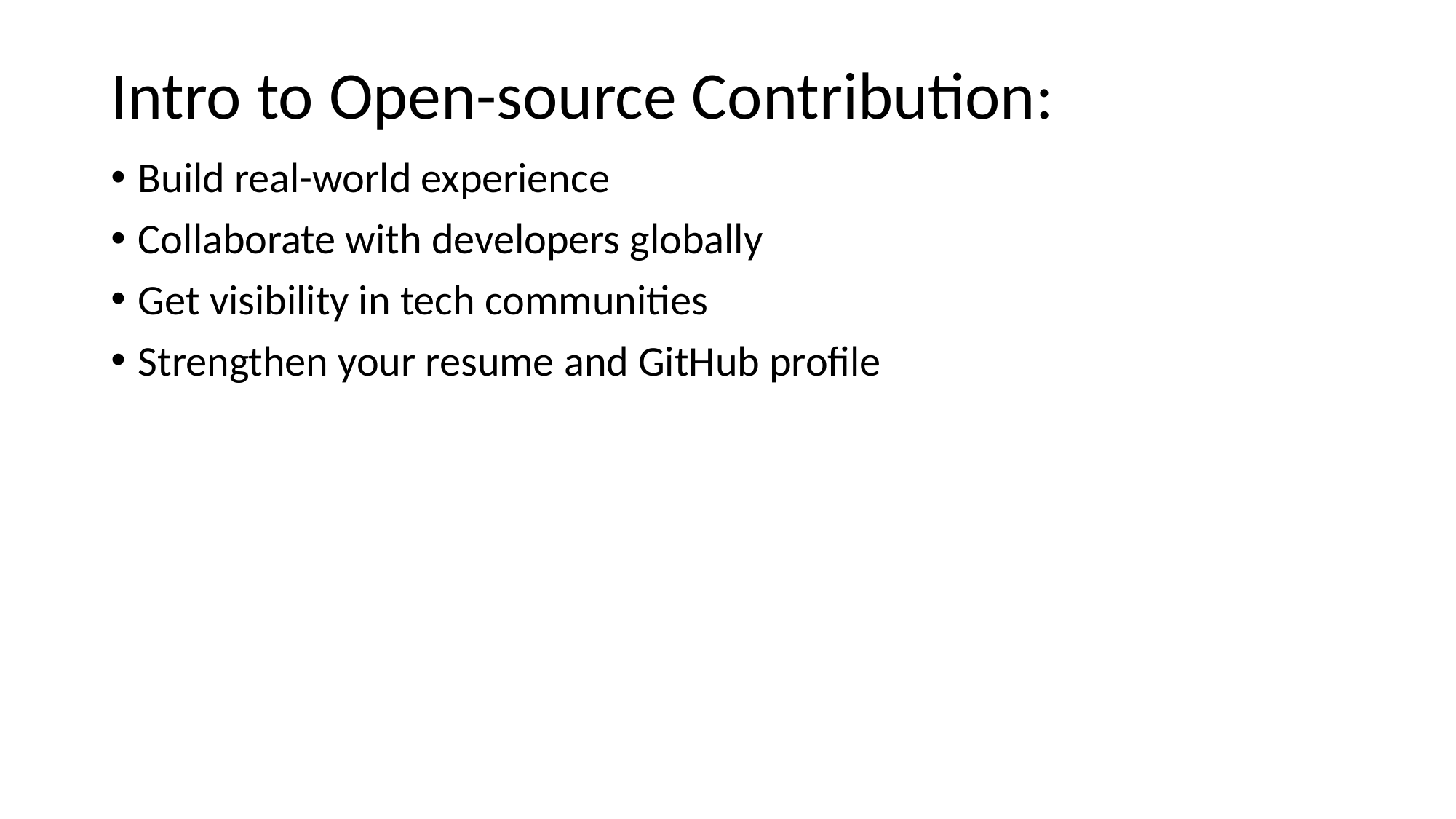

# Intro to Open-source Contribution:
Build real-world experience
Collaborate with developers globally
Get visibility in tech communities
Strengthen your resume and GitHub profile